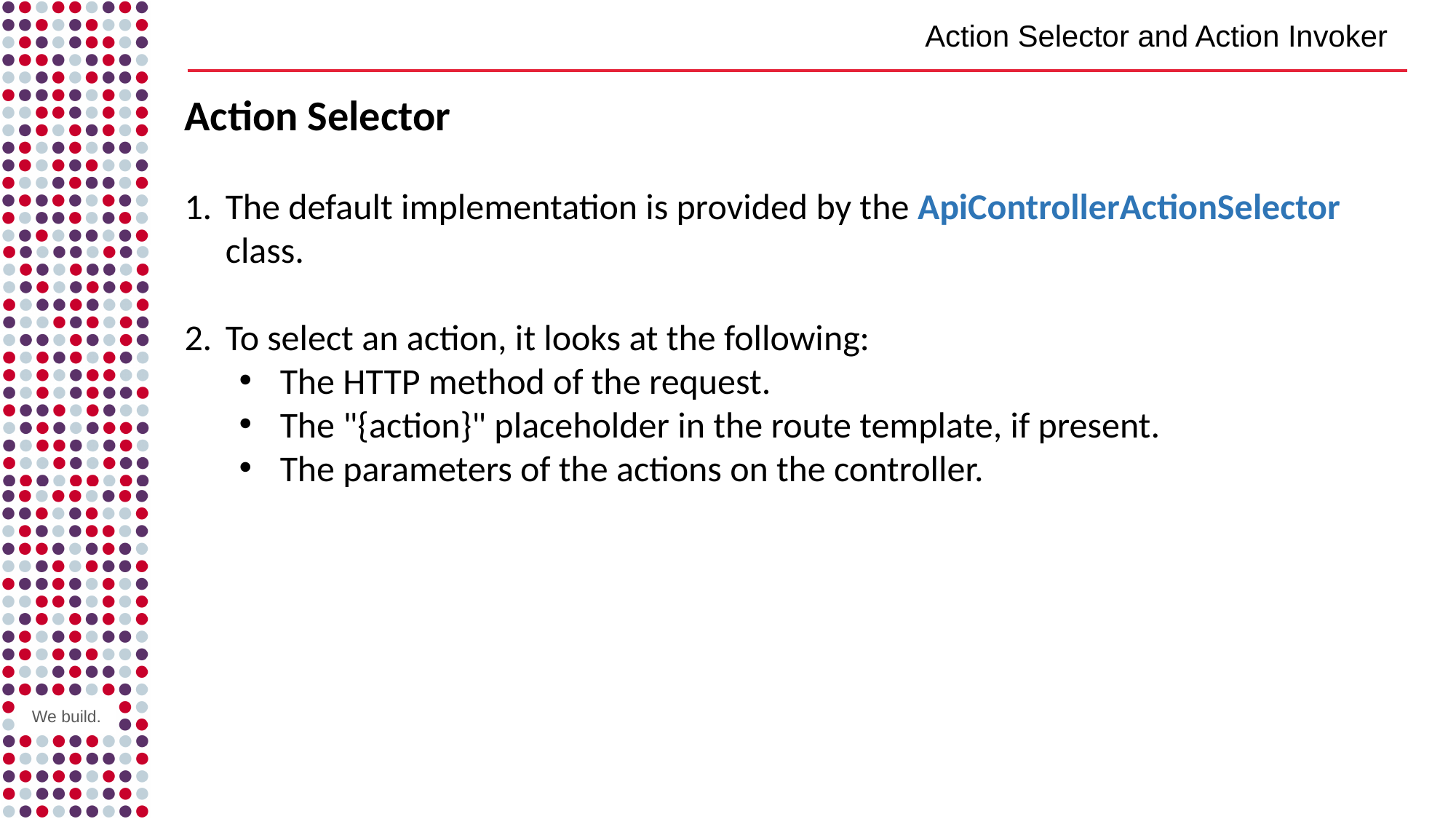

# Action Selector and Action Invoker
Action Selector

The default implementation is provided by the ApiControllerActionSelector class.

To select an action, it looks at the following:
The HTTP method of the request.
The "{action}" placeholder in the route template, if present.
The parameters of the actions on the controller.